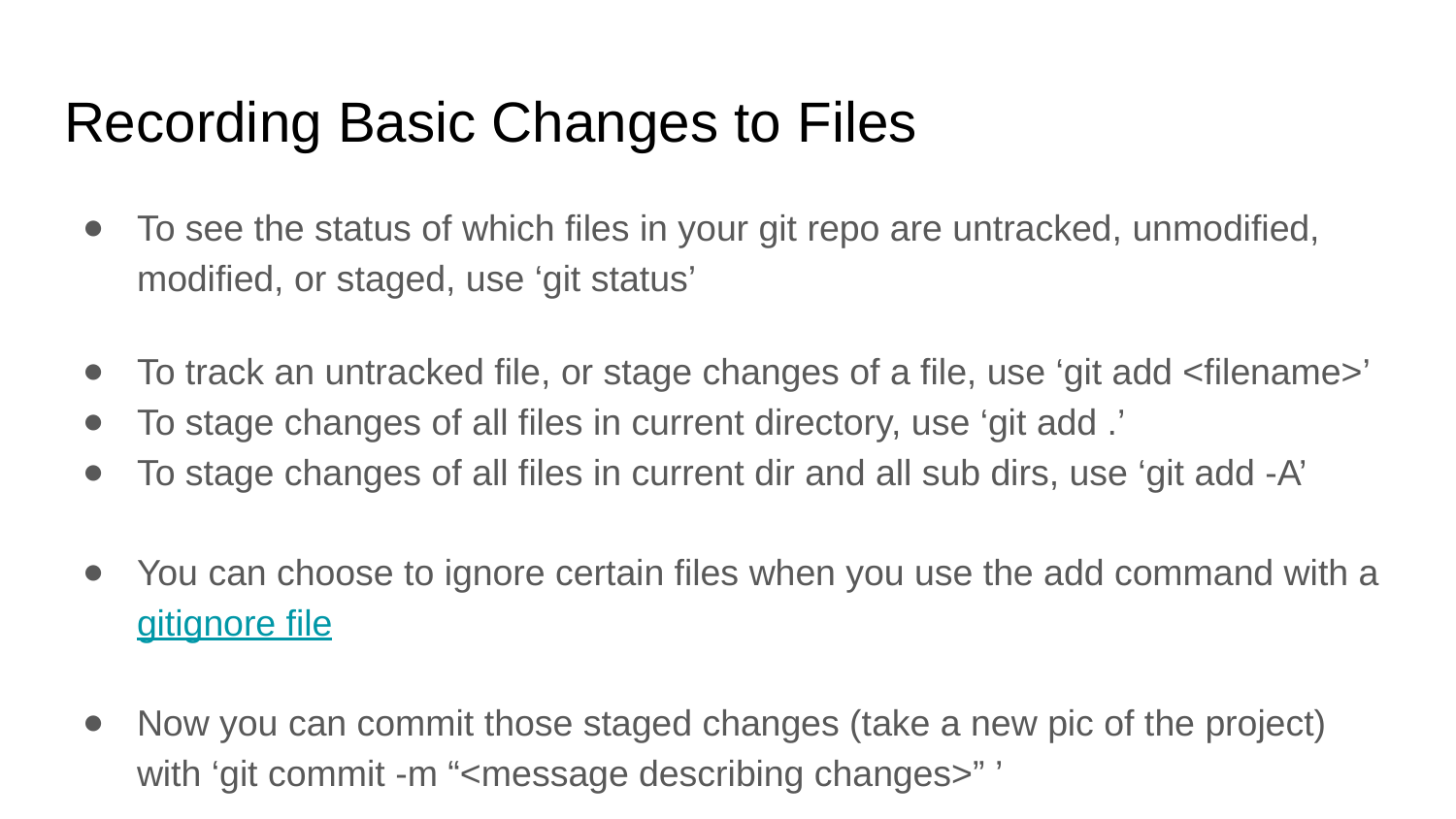

# Recording Basic Changes to Files
To see the status of which files in your git repo are untracked, unmodified, modified, or staged, use ‘git status’
To track an untracked file, or stage changes of a file, use ‘git add <filename>’
To stage changes of all files in current directory, use ‘git add .’
To stage changes of all files in current dir and all sub dirs, use ‘git add -A’
You can choose to ignore certain files when you use the add command with a gitignore file
Now you can commit those staged changes (take a new pic of the project) with ‘git commit -m “<message describing changes>” ’